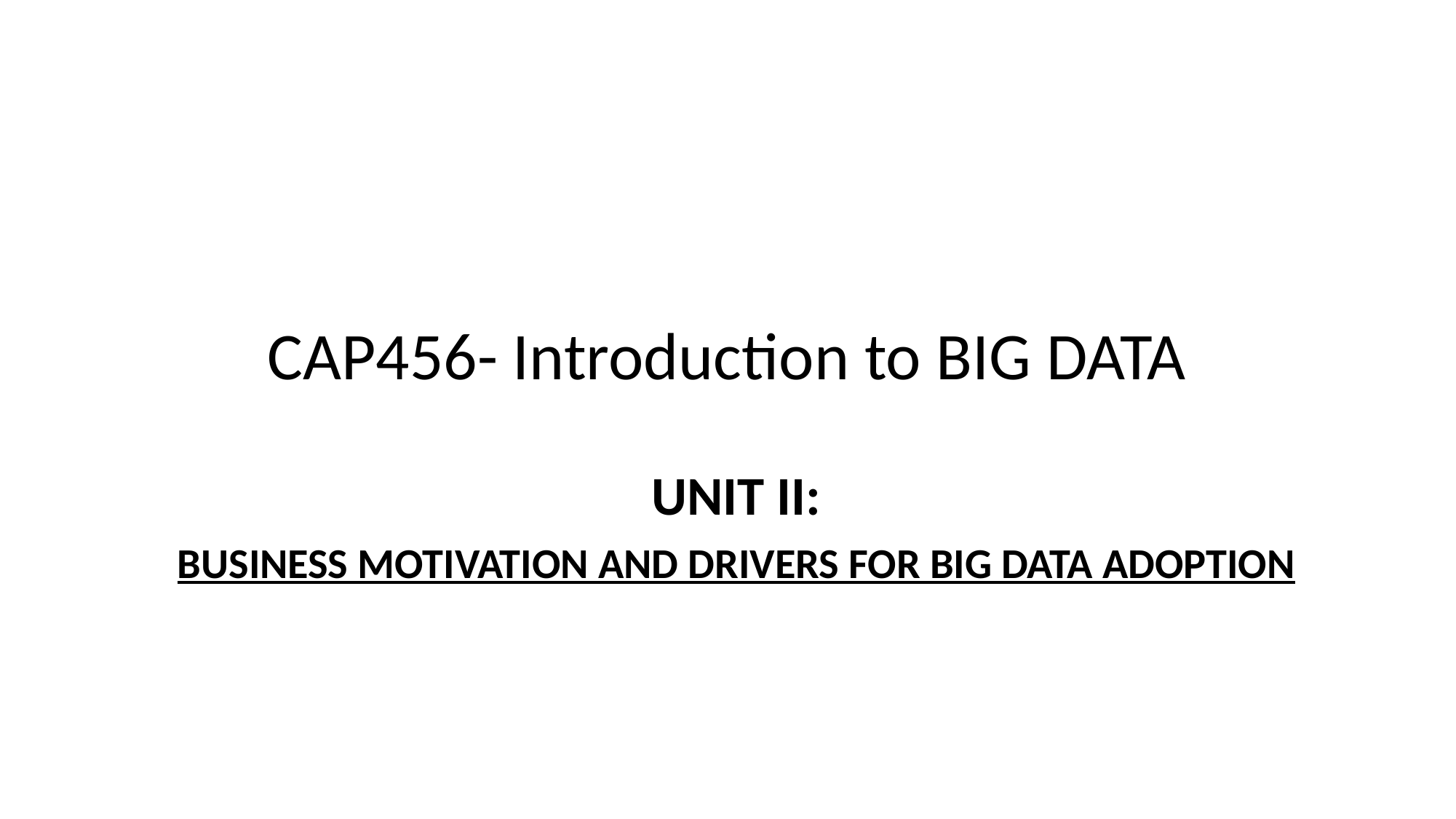

# CAP456- Introduction to BIG DATA
UNIT II:
BUSINESS MOTIVATION AND DRIVERS FOR BIG DATA ADOPTION